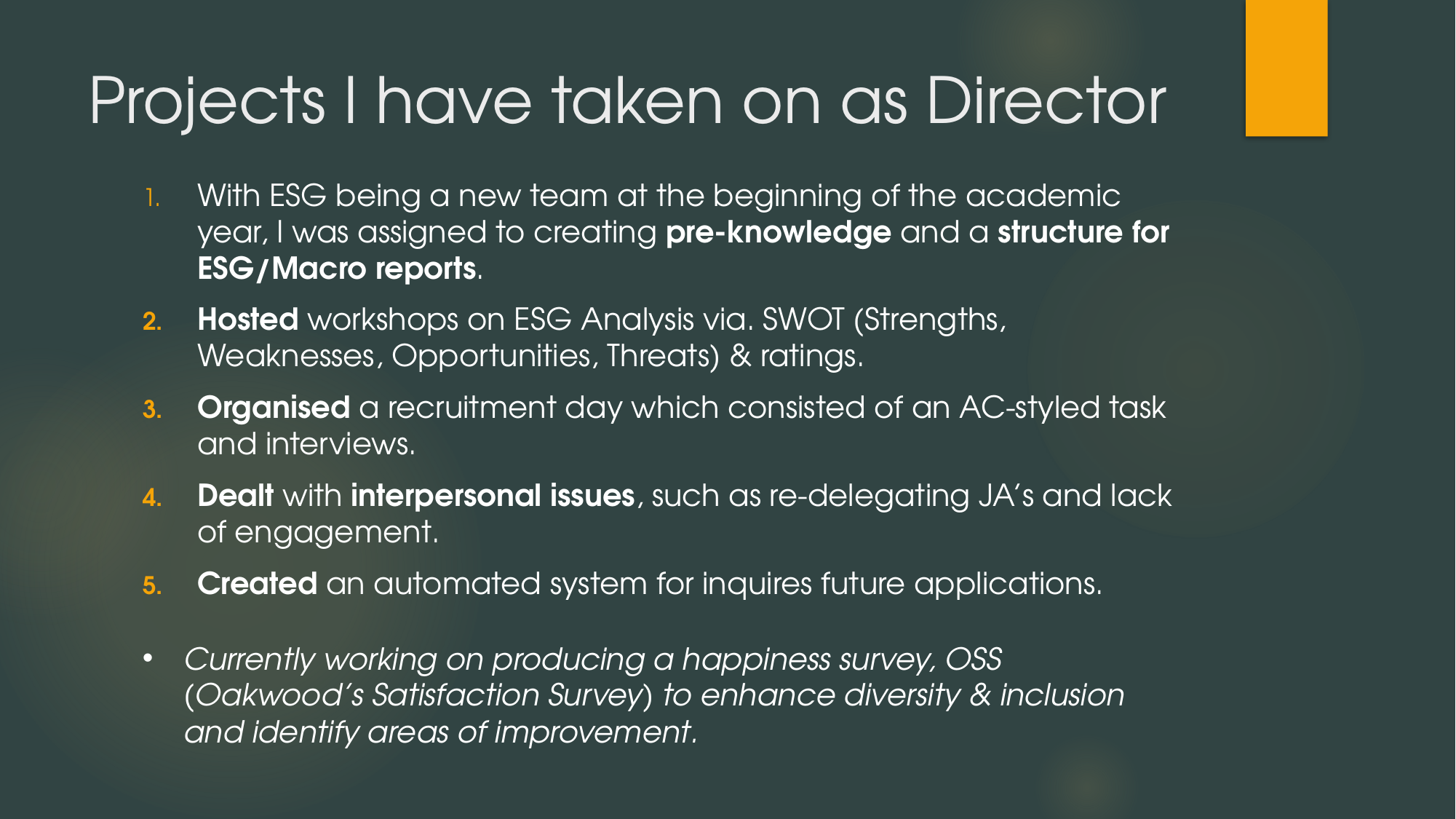

# Projects I have taken on as Director
With ESG being a new team at the beginning of the academic year, I was assigned to creating pre-knowledge and a structure for ESG/Macro reports.
Hosted workshops on ESG Analysis via. SWOT (Strengths, Weaknesses, Opportunities, Threats) & ratings.
Organised a recruitment day which consisted of an AC-styled task and interviews.
Dealt with interpersonal issues, such as re-delegating JA’s and lack of engagement.
Created an automated system for inquires future applications.

Currently working on producing a happiness survey, OSS (Oakwood’s Satisfaction Survey) to enhance diversity & inclusion and identify areas of improvement.